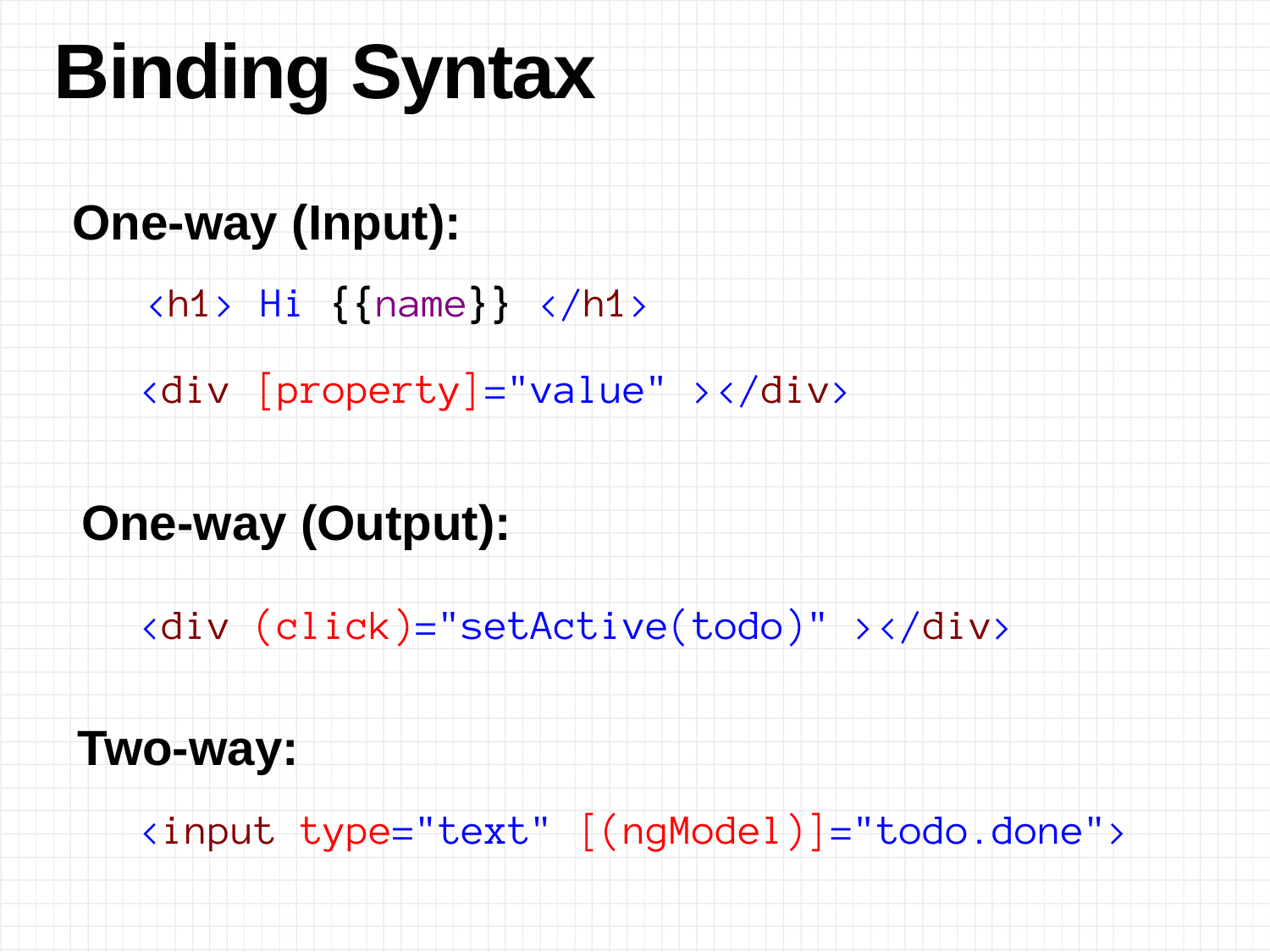

# Binding Syntax
One-way (Input):
<h1> Hi {{name}} </h1>
<div [property]="value" ></div>
One-way (Output):
<div (click)="setActive(todo)" ></div>
Two-way:
<input type="text" [(ngModel)]="todo.done">